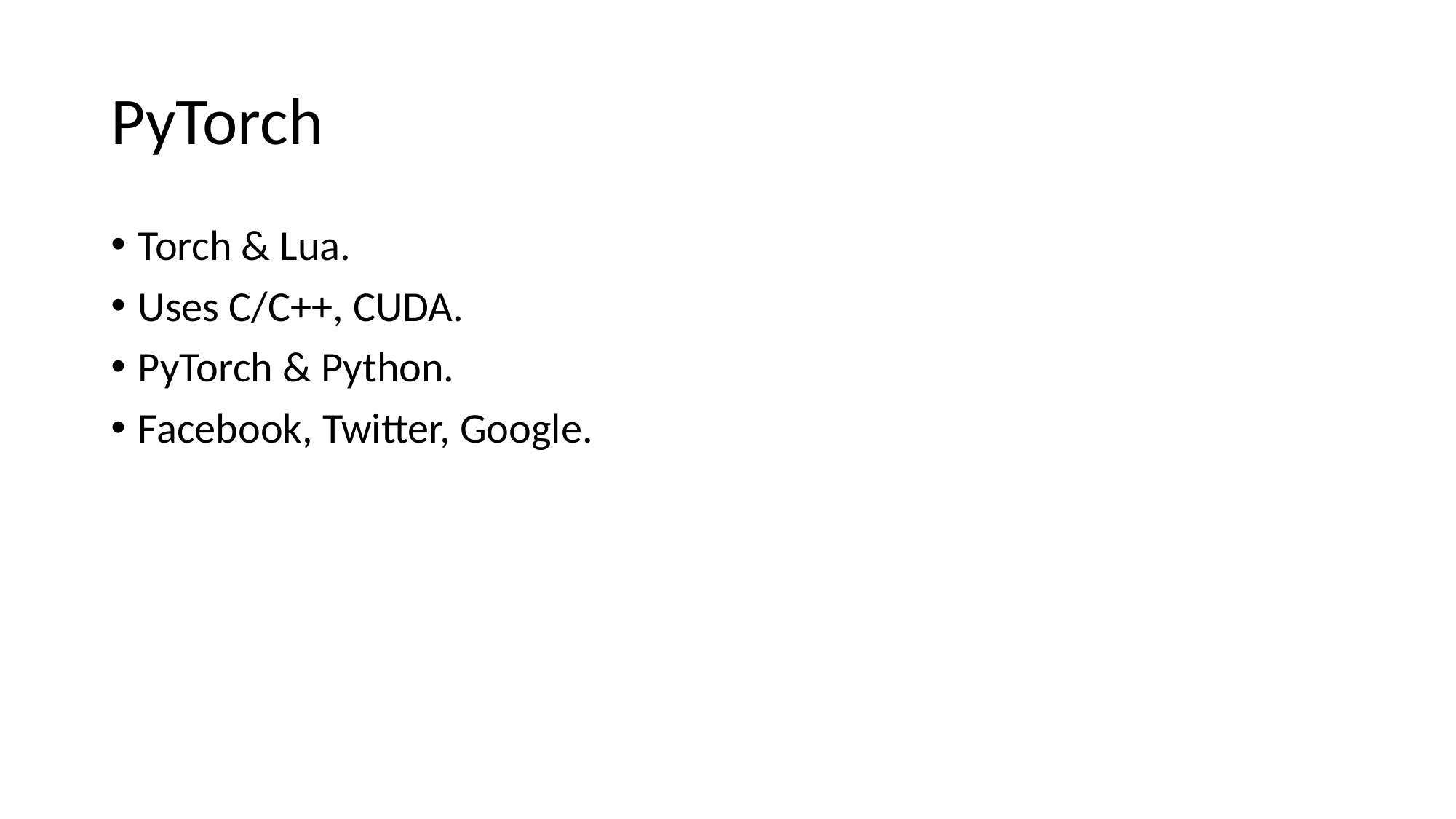

# PyTorch
Torch & Lua.
Uses C/C++, CUDA.
PyTorch & Python.
Facebook, Twitter, Google.